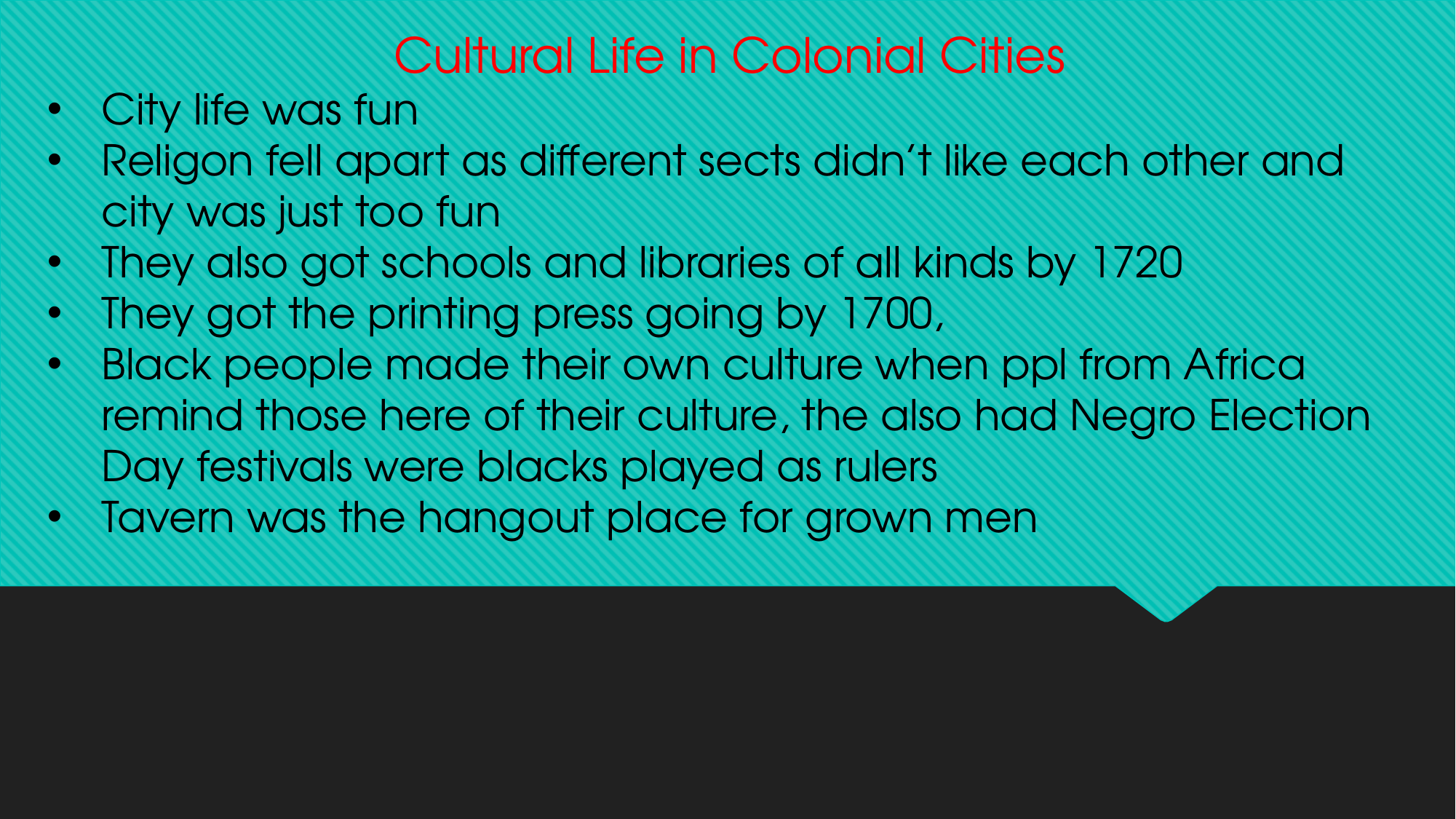

Cultural Life in Colonial Cities
City life was fun
Religon fell apart as different sects didn’t like each other and city was just too fun
They also got schools and libraries of all kinds by 1720
They got the printing press going by 1700,
Black people made their own culture when ppl from Africa remind those here of their culture, the also had Negro Election Day festivals were blacks played as rulers
Tavern was the hangout place for grown men